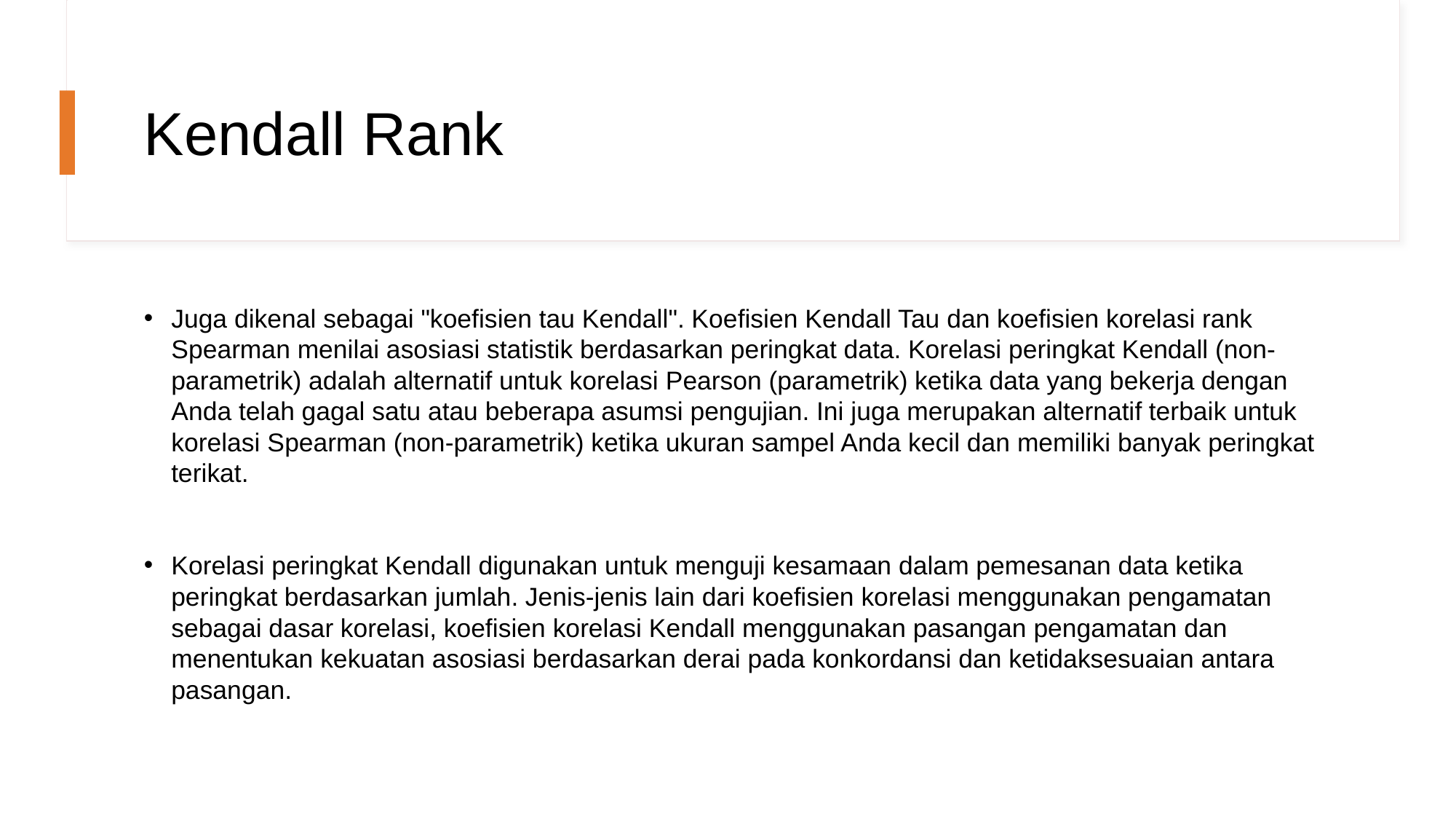

# Kendall Rank

Juga dikenal sebagai "koefisien tau Kendall". Koefisien Kendall Tau dan koefisien korelasi rank Spearman menilai asosiasi statistik berdasarkan peringkat data. Korelasi peringkat Kendall (non-parametrik) adalah alternatif untuk korelasi Pearson (parametrik) ketika data yang bekerja dengan Anda telah gagal satu atau beberapa asumsi pengujian. Ini juga merupakan alternatif terbaik untuk korelasi Spearman (non-parametrik) ketika ukuran sampel Anda kecil dan memiliki banyak peringkat terikat.

Korelasi peringkat Kendall digunakan untuk menguji kesamaan dalam pemesanan data ketika peringkat berdasarkan jumlah. Jenis-jenis lain dari koefisien korelasi menggunakan pengamatan sebagai dasar korelasi, koefisien korelasi Kendall menggunakan pasangan pengamatan dan menentukan kekuatan asosiasi berdasarkan derai pada konkordansi dan ketidaksesuaian antara pasangan.